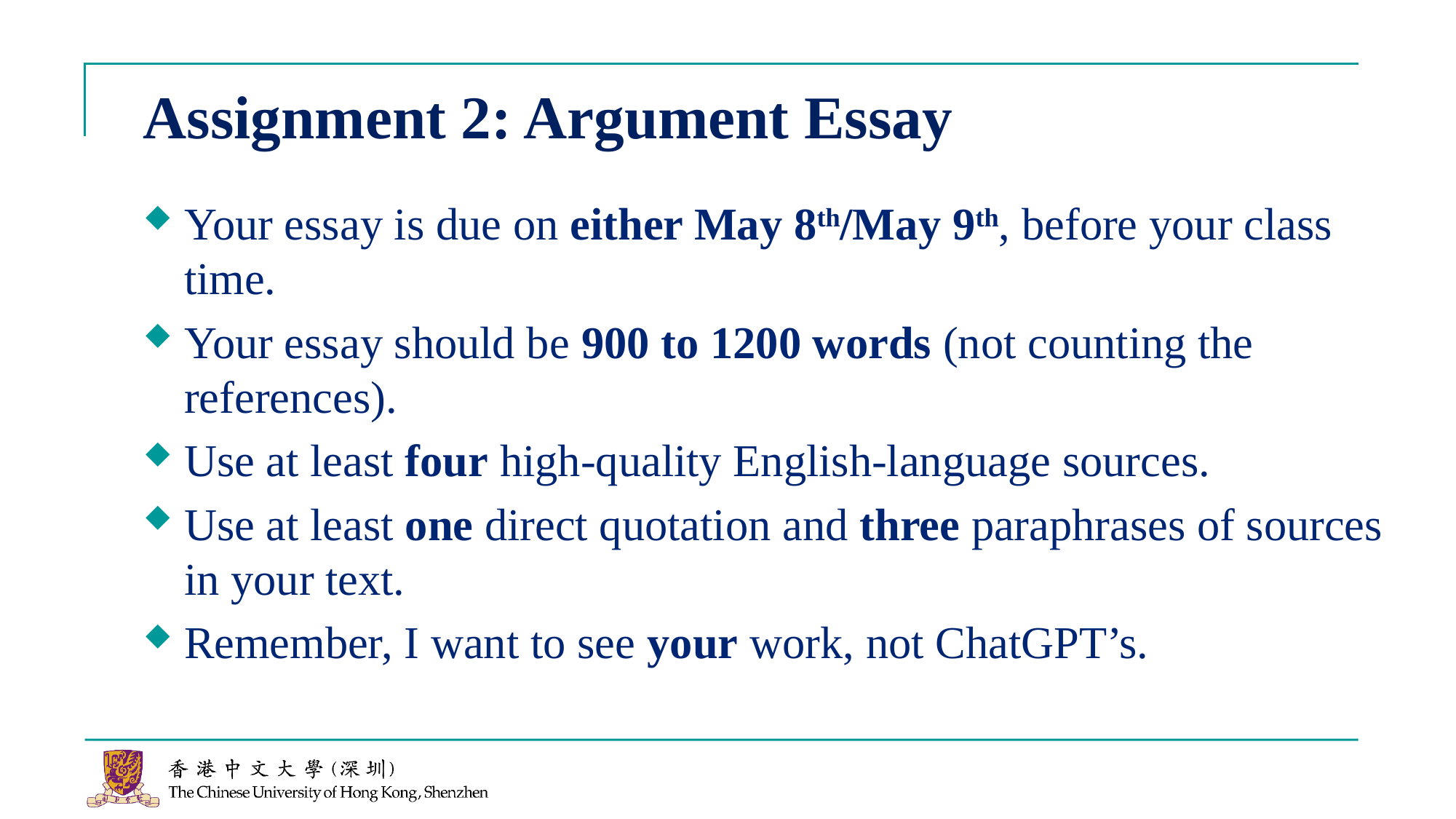

# Assignment 2: Argument Essay
Your essay is due on either May 8th/May 9th, before your class time.
Your essay should be 900 to 1200 words (not counting the references).
Use at least four high-quality English-language sources.
Use at least one direct quotation and three paraphrases of sources in your text.
Remember, I want to see your work, not ChatGPT’s.